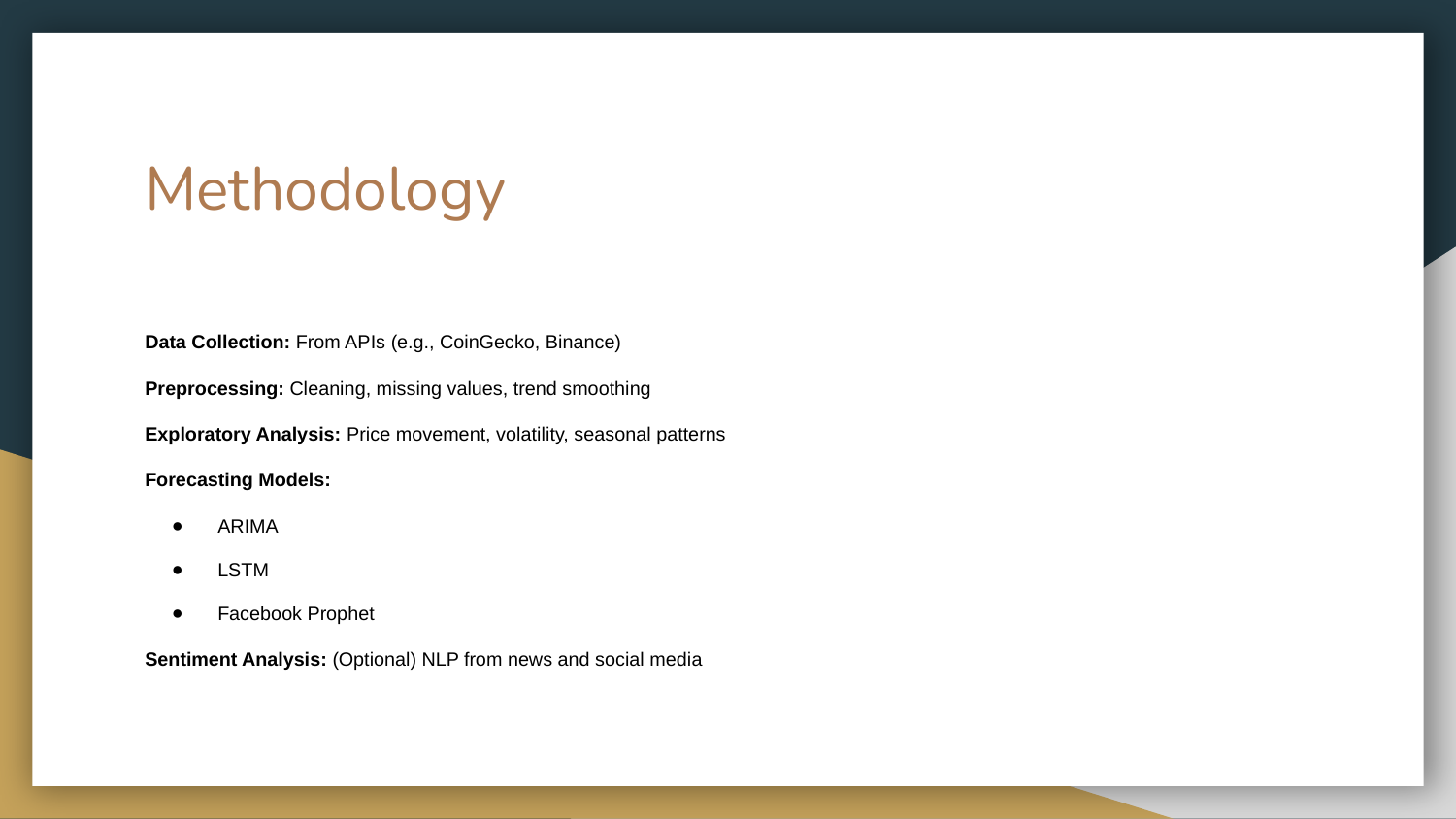

# Methodology
Data Collection: From APIs (e.g., CoinGecko, Binance)
Preprocessing: Cleaning, missing values, trend smoothing
Exploratory Analysis: Price movement, volatility, seasonal patterns
Forecasting Models:
ARIMA
LSTM
Facebook Prophet
Sentiment Analysis: (Optional) NLP from news and social media